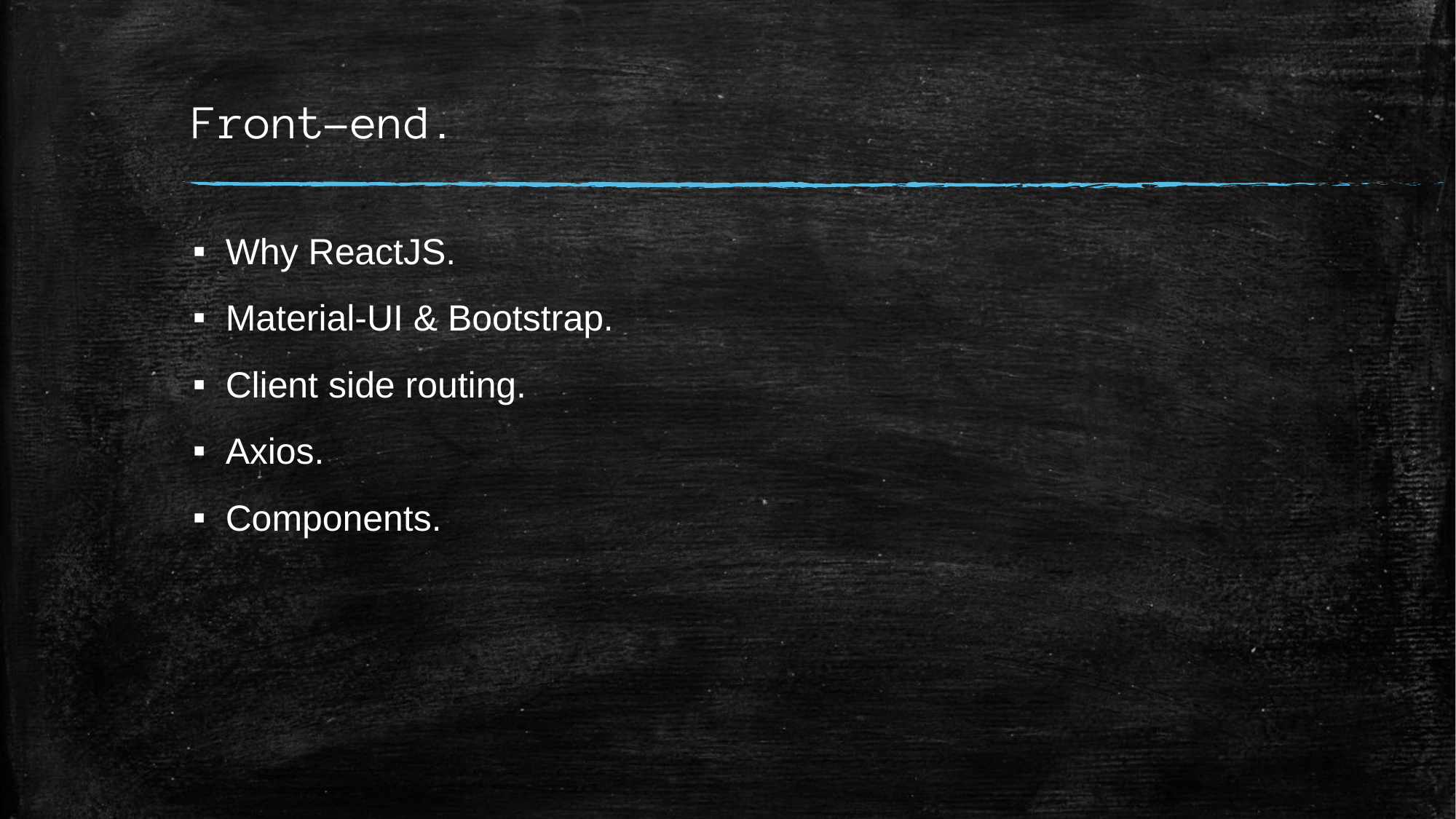

# Front-end.
Why ReactJS.
Material-UI & Bootstrap.
Client side routing.
Axios.
Components.